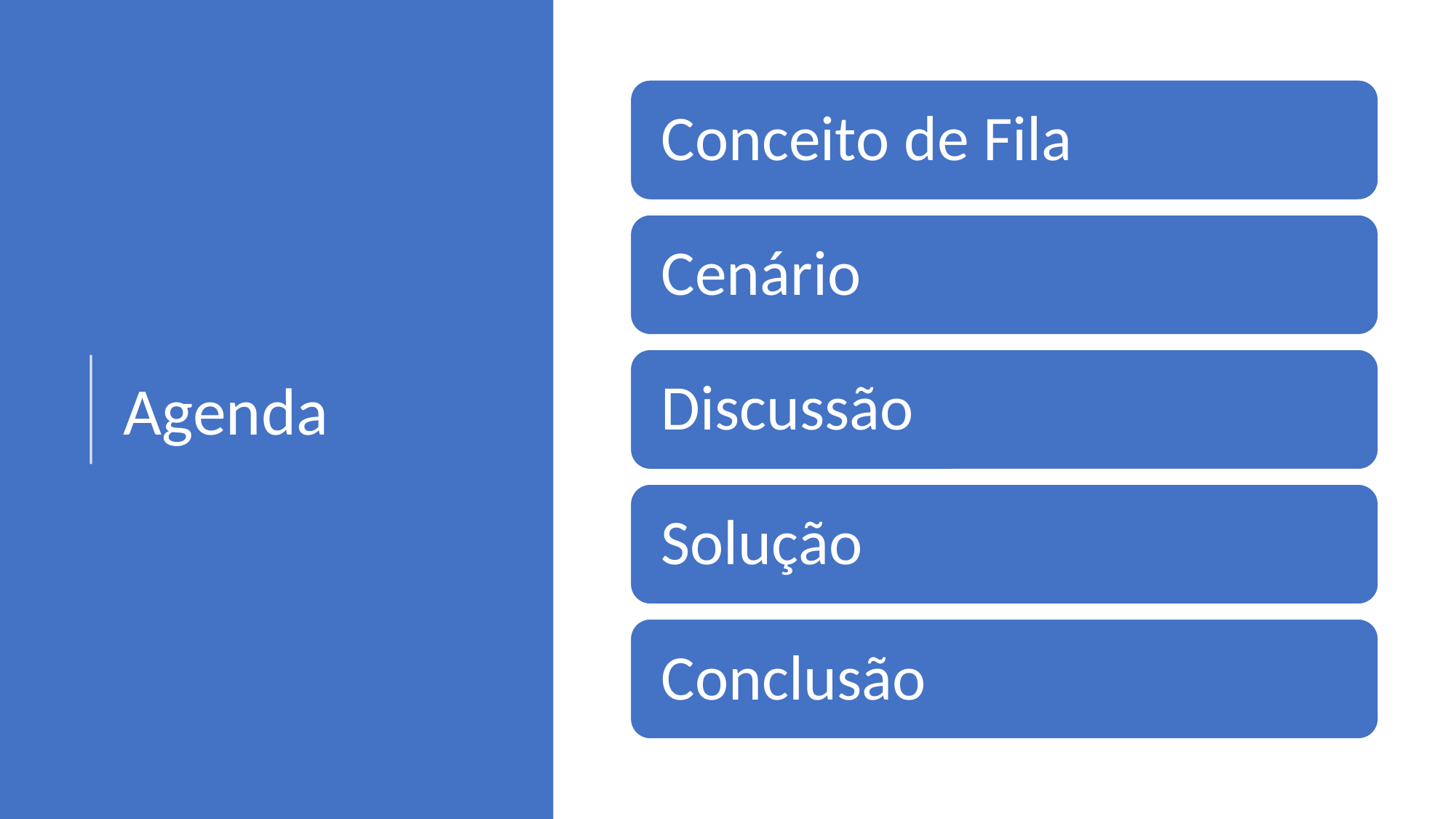

Conceito de Fila
Cenário
Discussão
Solução
Conclusão
# Agenda